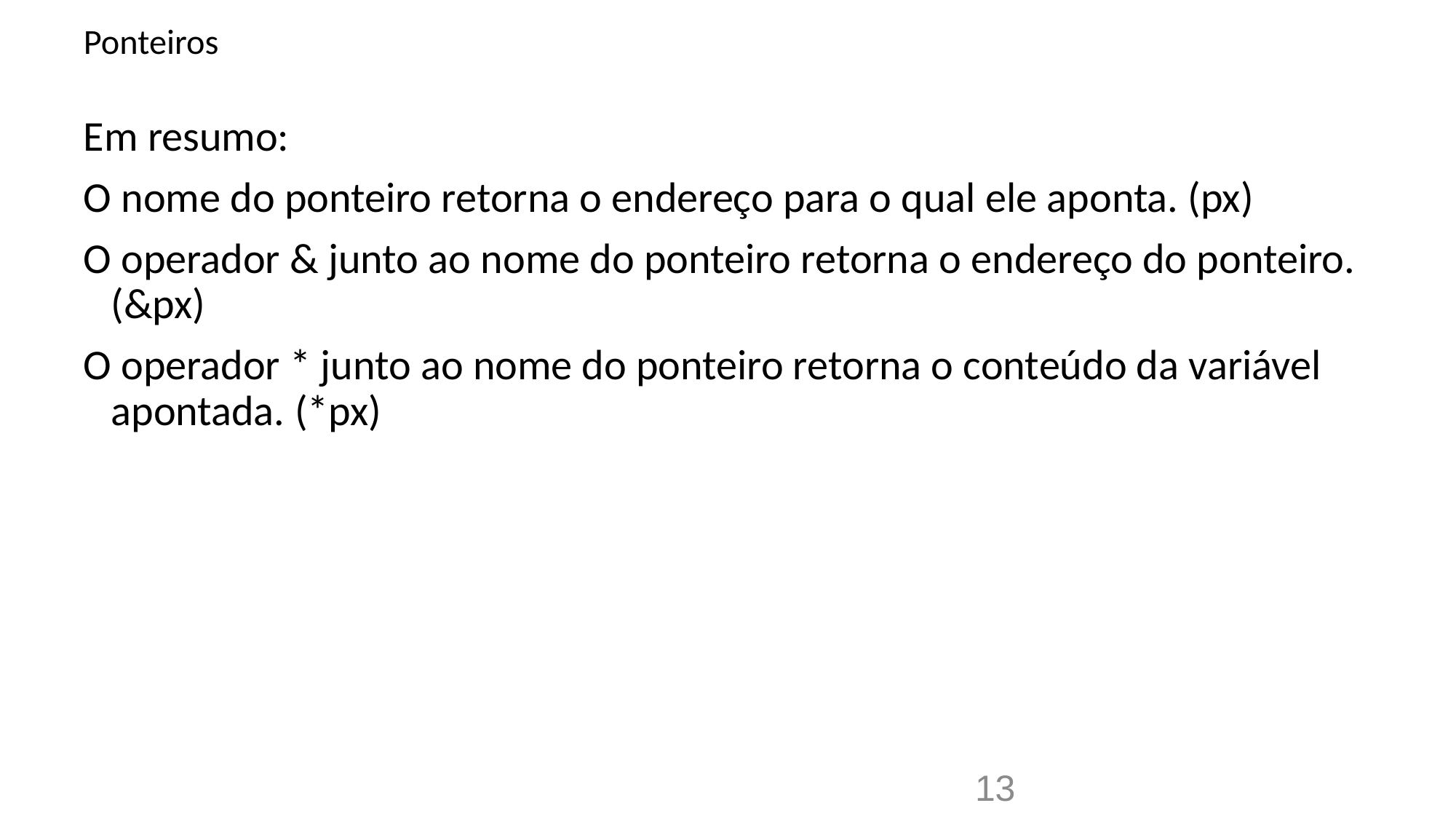

# Ponteiros
Em resumo:
O nome do ponteiro retorna o endereço para o qual ele aponta. (px)
O operador & junto ao nome do ponteiro retorna o endereço do ponteiro. (&px)
O operador * junto ao nome do ponteiro retorna o conteúdo da variável apontada. (*px)
13